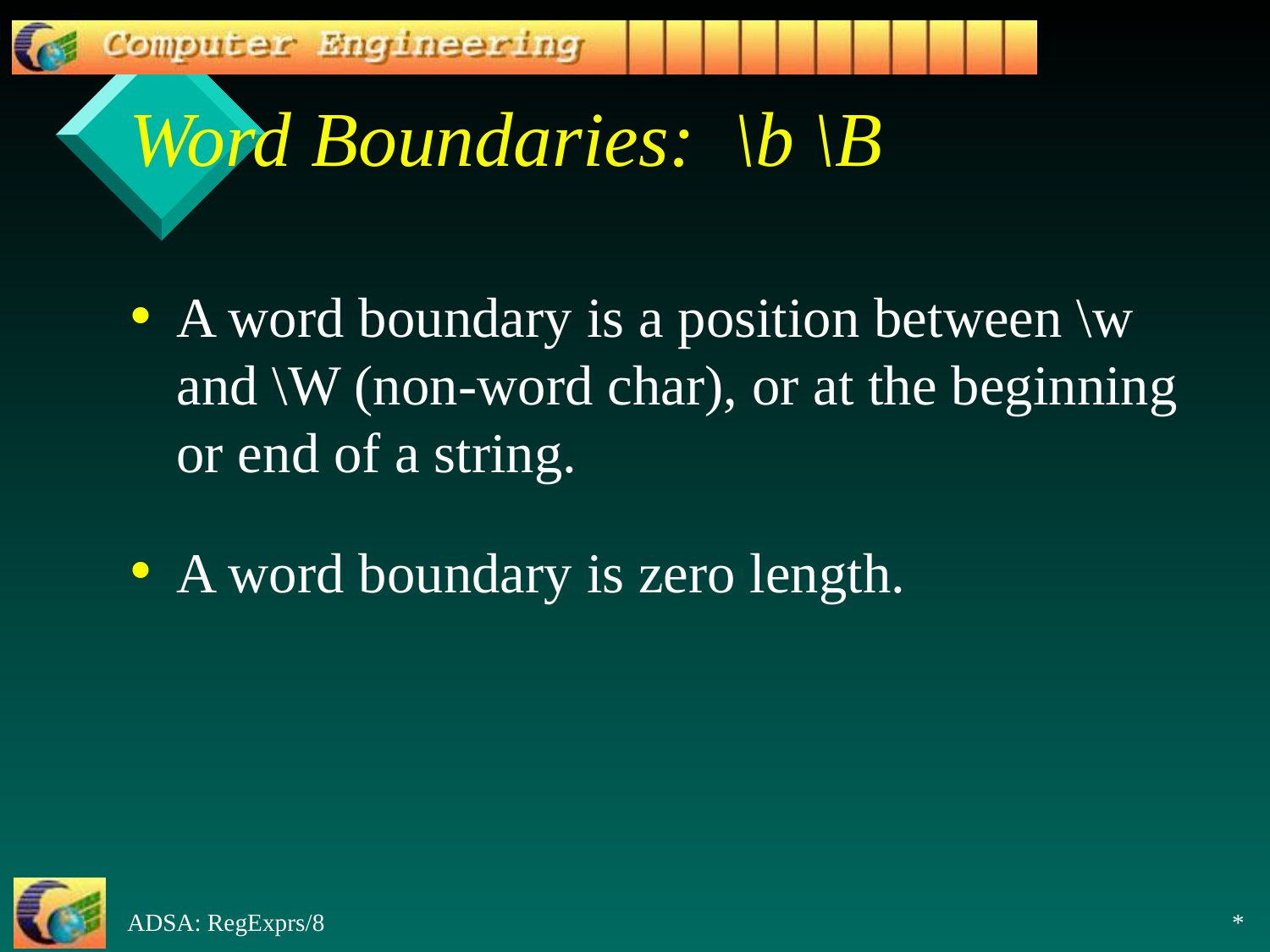

# Word Boundaries:  \b \B
A word boundary is a position between \w and \W (non-word char), or at the beginning or end of a string.

A word boundary is zero length.